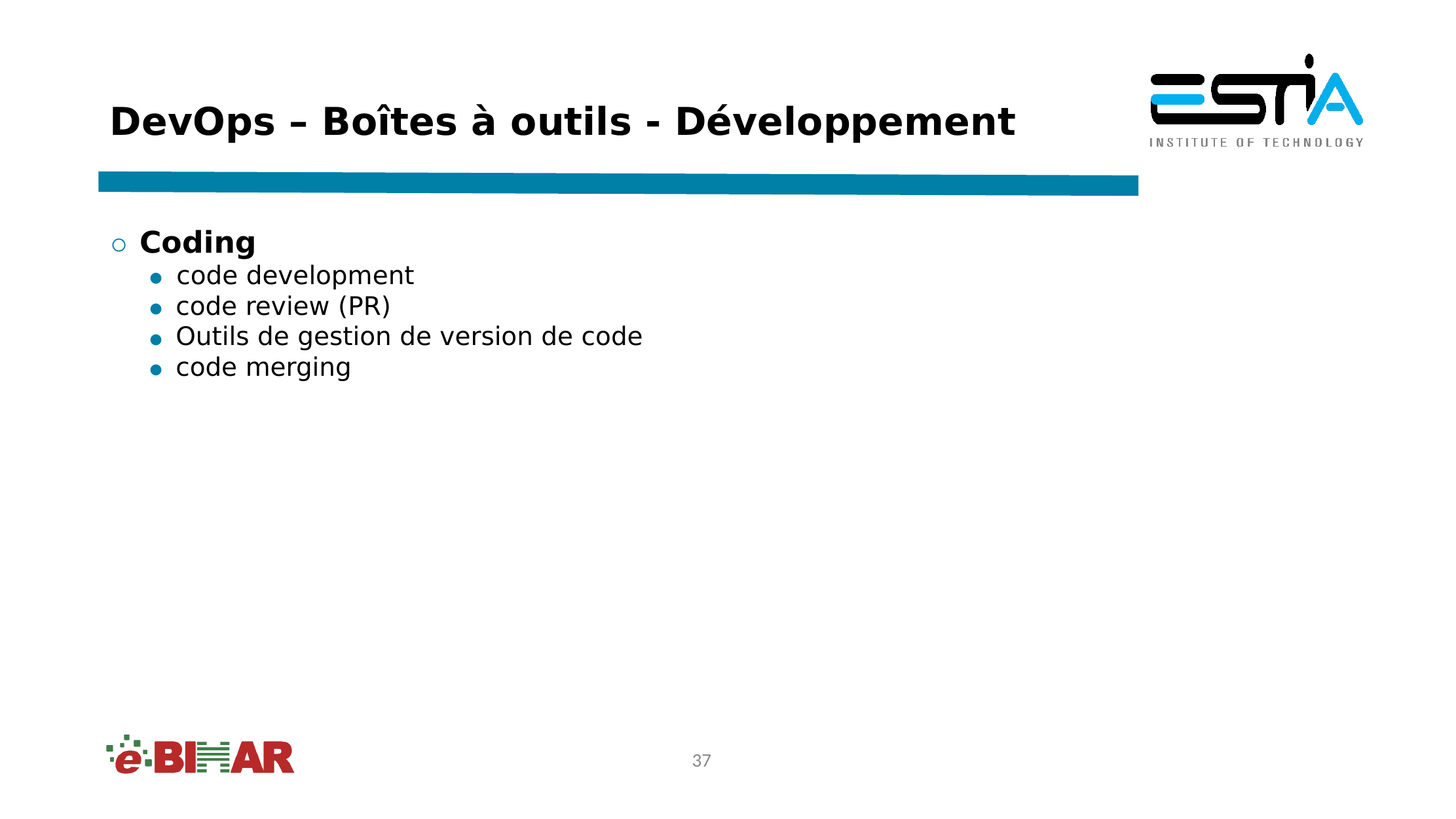

# DevOps – Boîtes à outils - Développement
 Coding
 code development
 code review (PR)
 Outils de gestion de version de code
 code merging

37